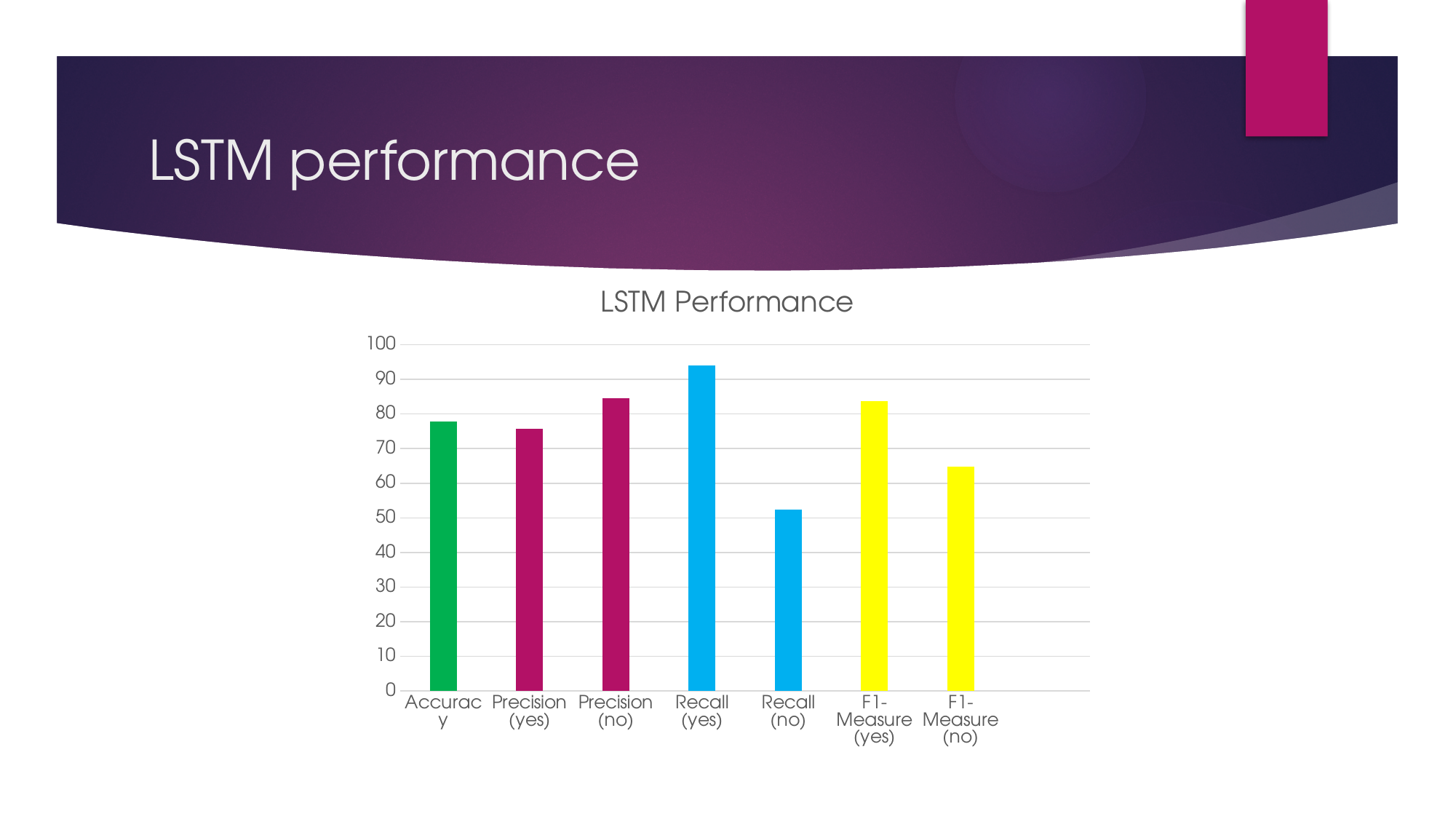

# LSTM performance

### Chart:

| Category | LSTM Performance |
|---|---|
| Accuracy | 77.78 |
| Precision (yes) | 75.61 |
| Precision (no) | 84.62 |
| Recall (yes) | 93.94 |
| Recall (no) | 52.38 |
| F1-Measure (yes) | 83.78 |
| F1-Measure (no) | 64.71 |